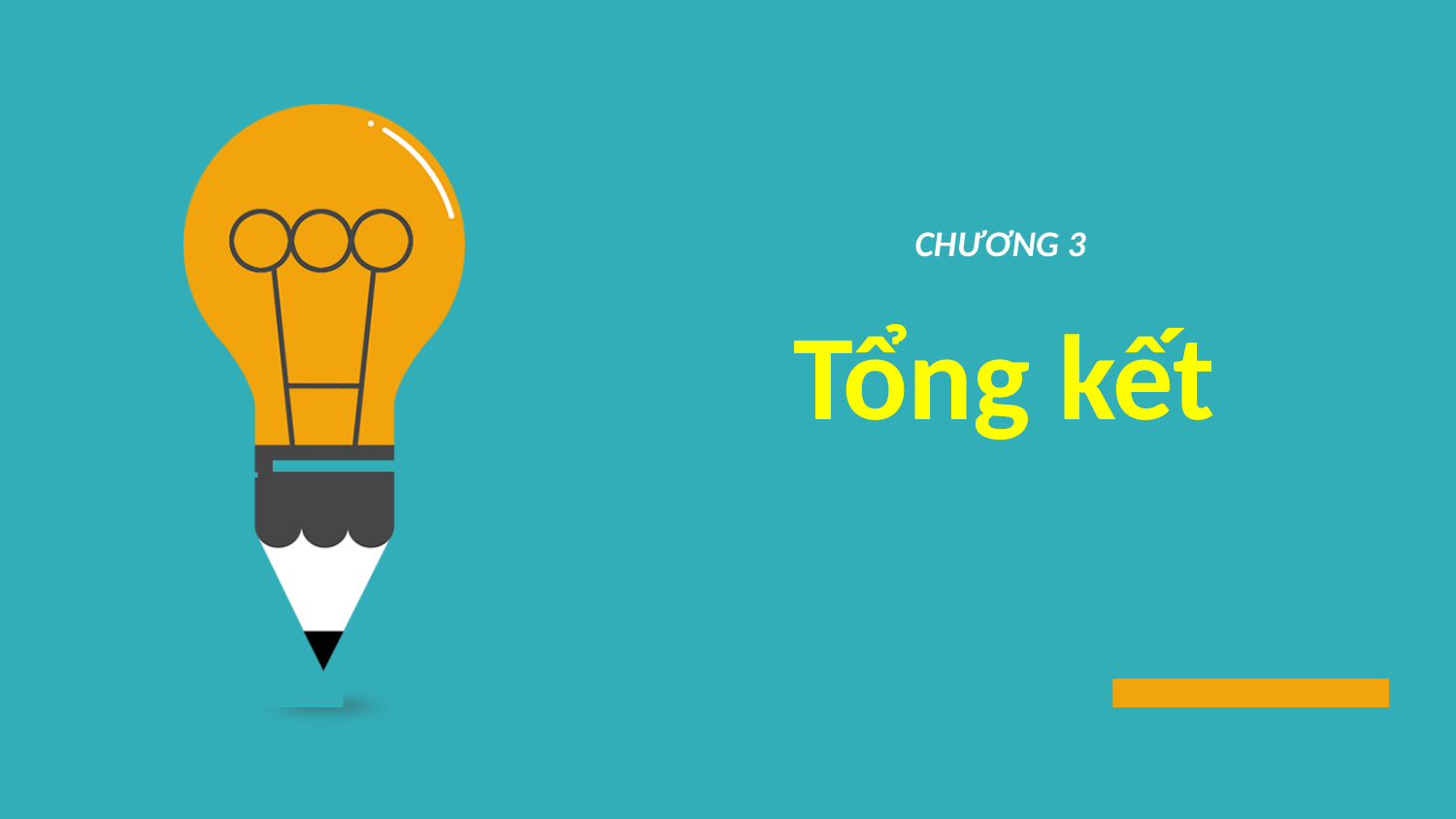

CHƯƠNG 3
Tổng kết
2014
2015
2016
2017